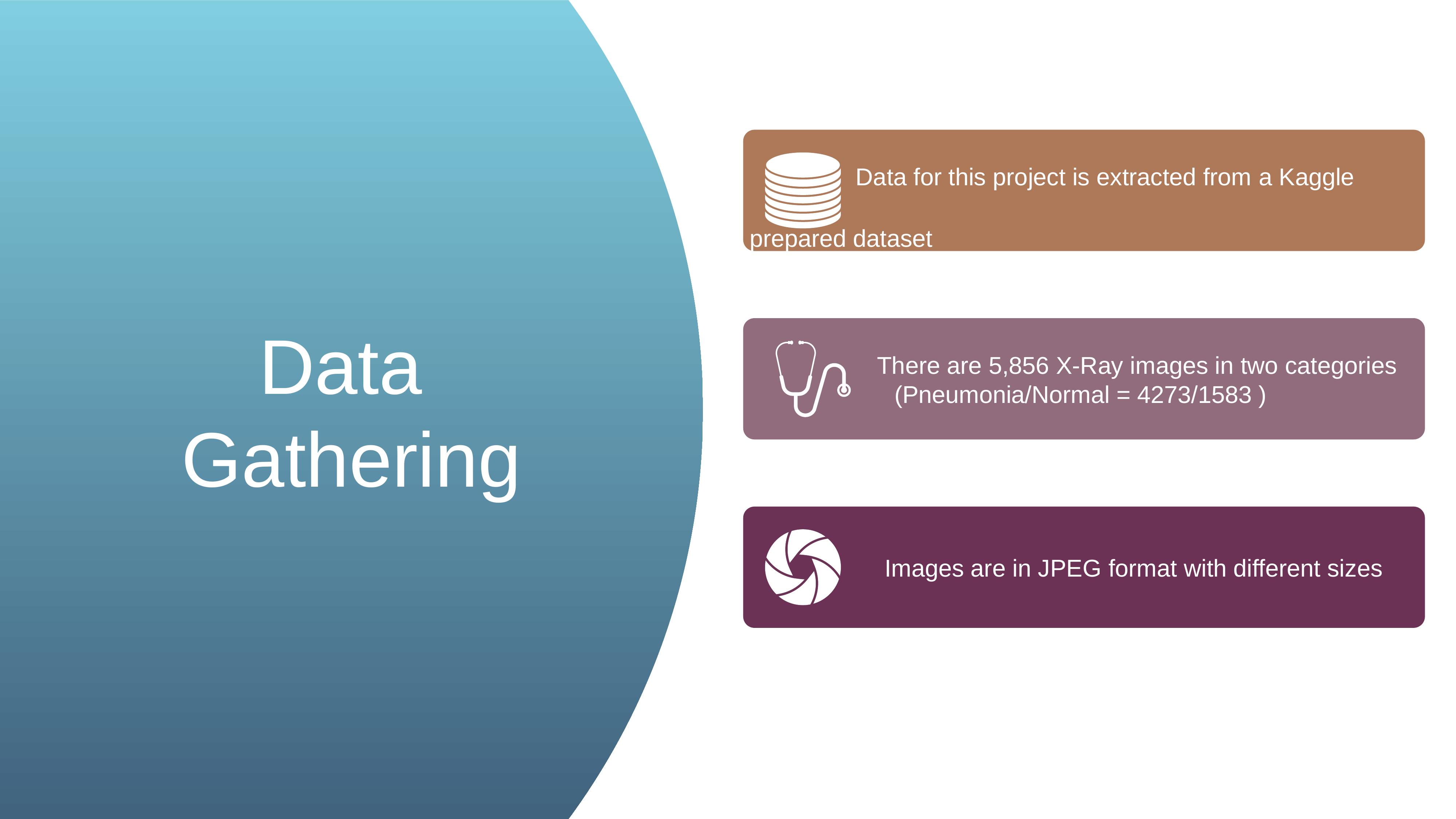

Data
Gathering

Data for this project is extracted from a Kaggle prepared dataset

There are 5,856 X-Ray images in two categories (Pneumonia/Normal = 4273/1583 )

Images are in JPEG format with different sizes